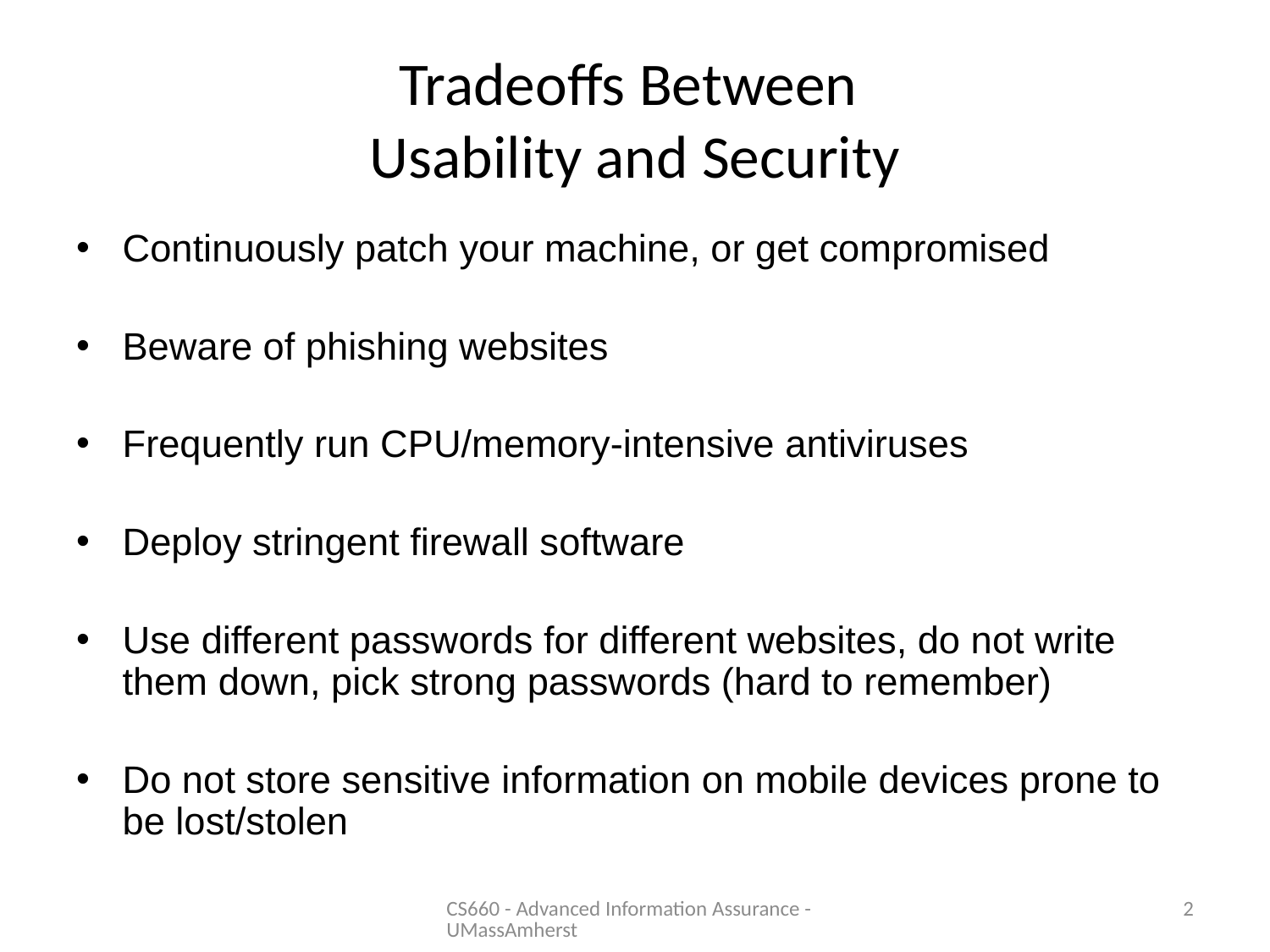

# Tradeoffs Between Usability and Security
Continuously patch your machine, or get compromised

Beware of phishing websites

Frequently run CPU/memory-intensive antiviruses

Deploy stringent firewall software

Use different passwords for different websites, do not write them down, pick strong passwords (hard to remember)

Do not store sensitive information on mobile devices prone to be lost/stolen
CS660 - Advanced Information Assurance - UMassAmherst
2